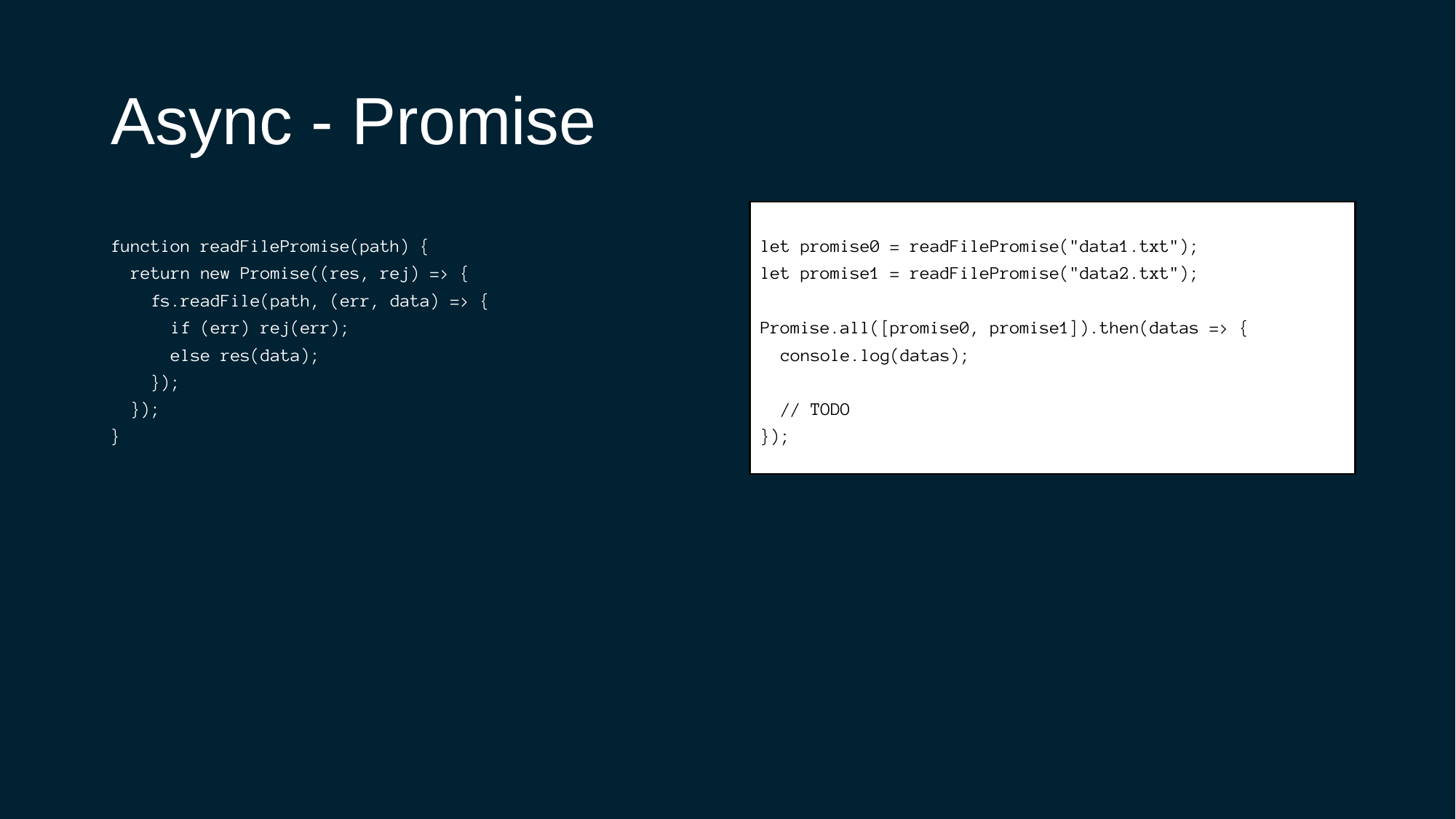

# Async - Promise

function readFilePromise(path) {
  return new Promise((res, rej) => {
    fs.readFile(path, (err, data) => {
      if (err) rej(err);
      else res(data);
    });
  });
}

let promise0 = readFilePromise("data1.txt");
let promise1 = readFilePromise("data2.txt");

Promise.all([promise0, promise1]).then(datas => {
  console.log(datas);

  // TODO
});